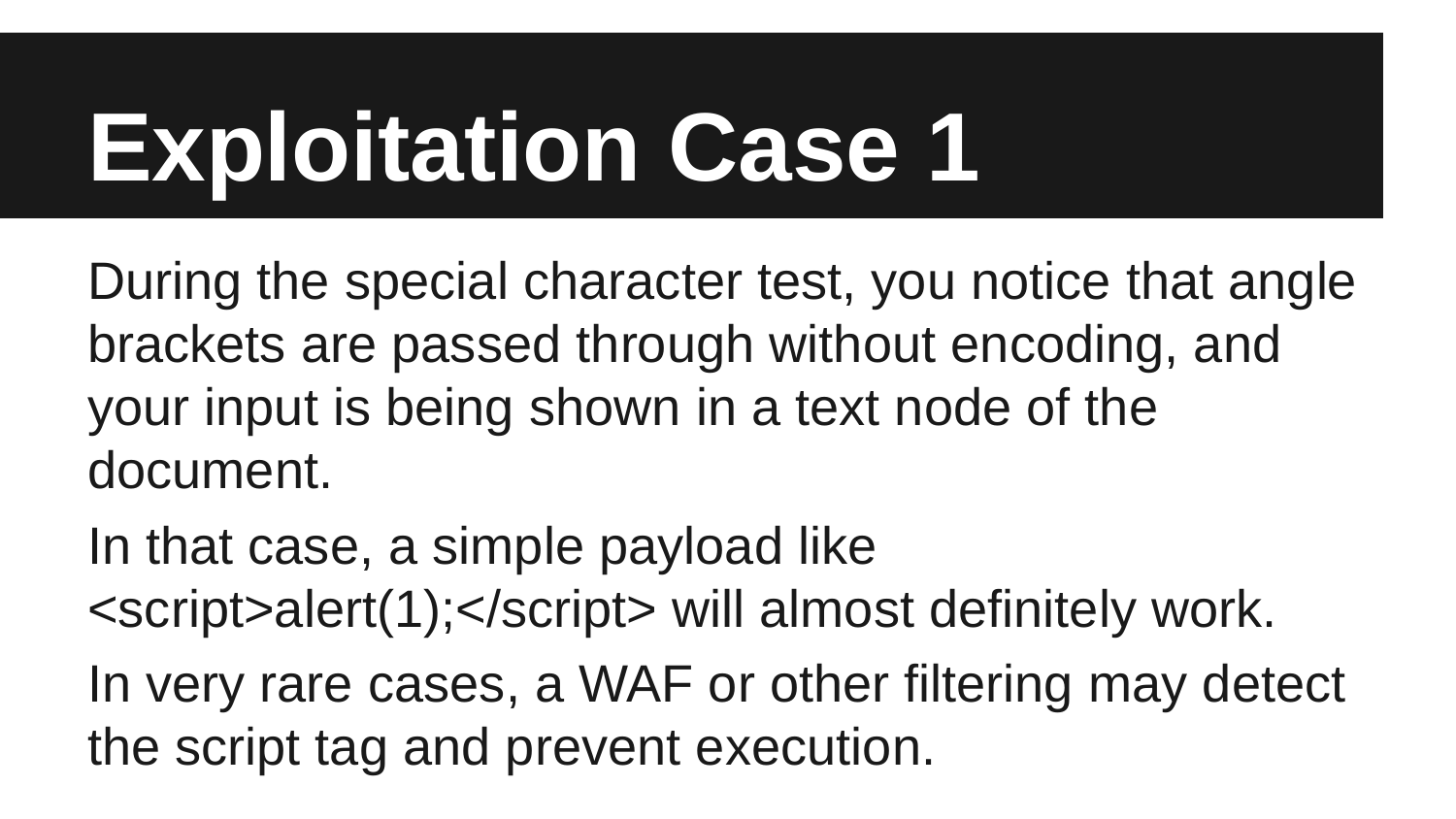

# Exploitation Case 1
During the special character test, you notice that angle brackets are passed through without encoding, and your input is being shown in a text node of the document.
In that case, a simple payload like <script>alert(1);</script> will almost definitely work.
In very rare cases, a WAF or other filtering may detect the script tag and prevent execution.